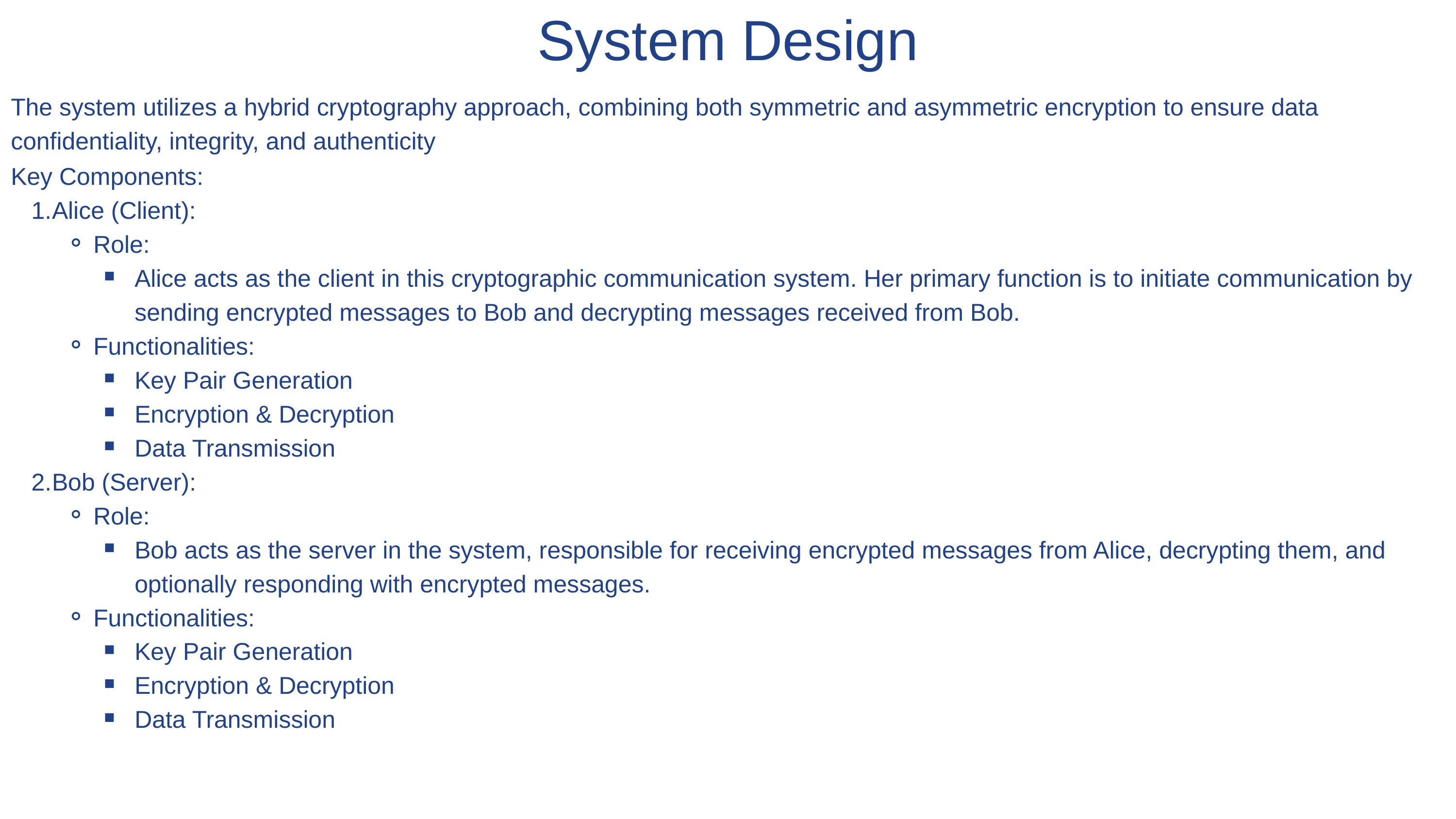

System Design
The system utilizes a hybrid cryptography approach, combining both symmetric and asymmetric encryption to ensure data confidentiality, integrity, and authenticity
Key Components:
Alice (Client):
Role:
Alice acts as the client in this cryptographic communication system. Her primary function is to initiate communication by sending encrypted messages to Bob and decrypting messages received from Bob.
Functionalities:
Key Pair Generation
Encryption & Decryption
Data Transmission
Bob (Server):
Role:
Bob acts as the server in the system, responsible for receiving encrypted messages from Alice, decrypting them, and optionally responding with encrypted messages.
Functionalities:
Key Pair Generation
Encryption & Decryption
Data Transmission